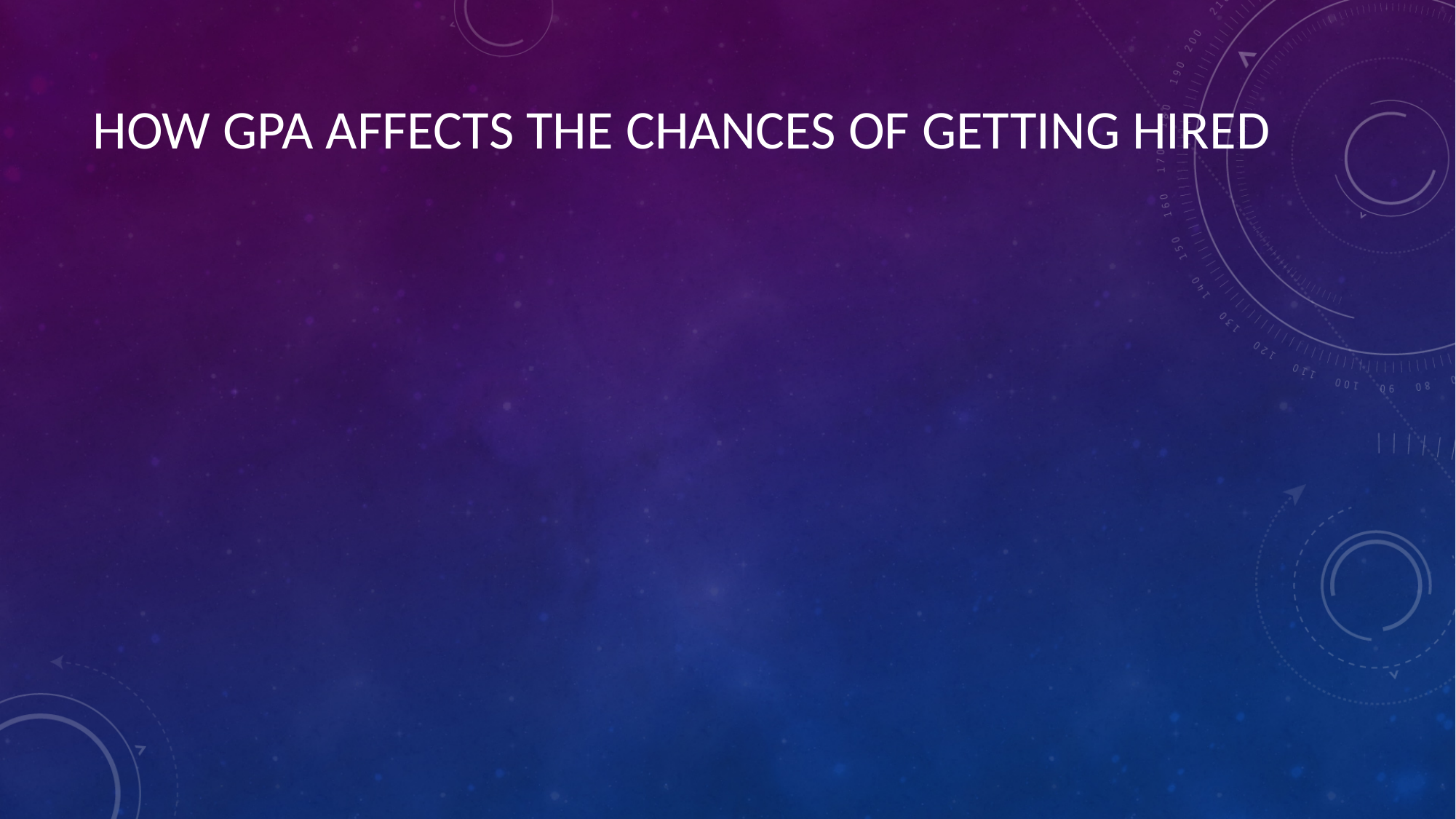

# How GPA affects the chances of getting hired